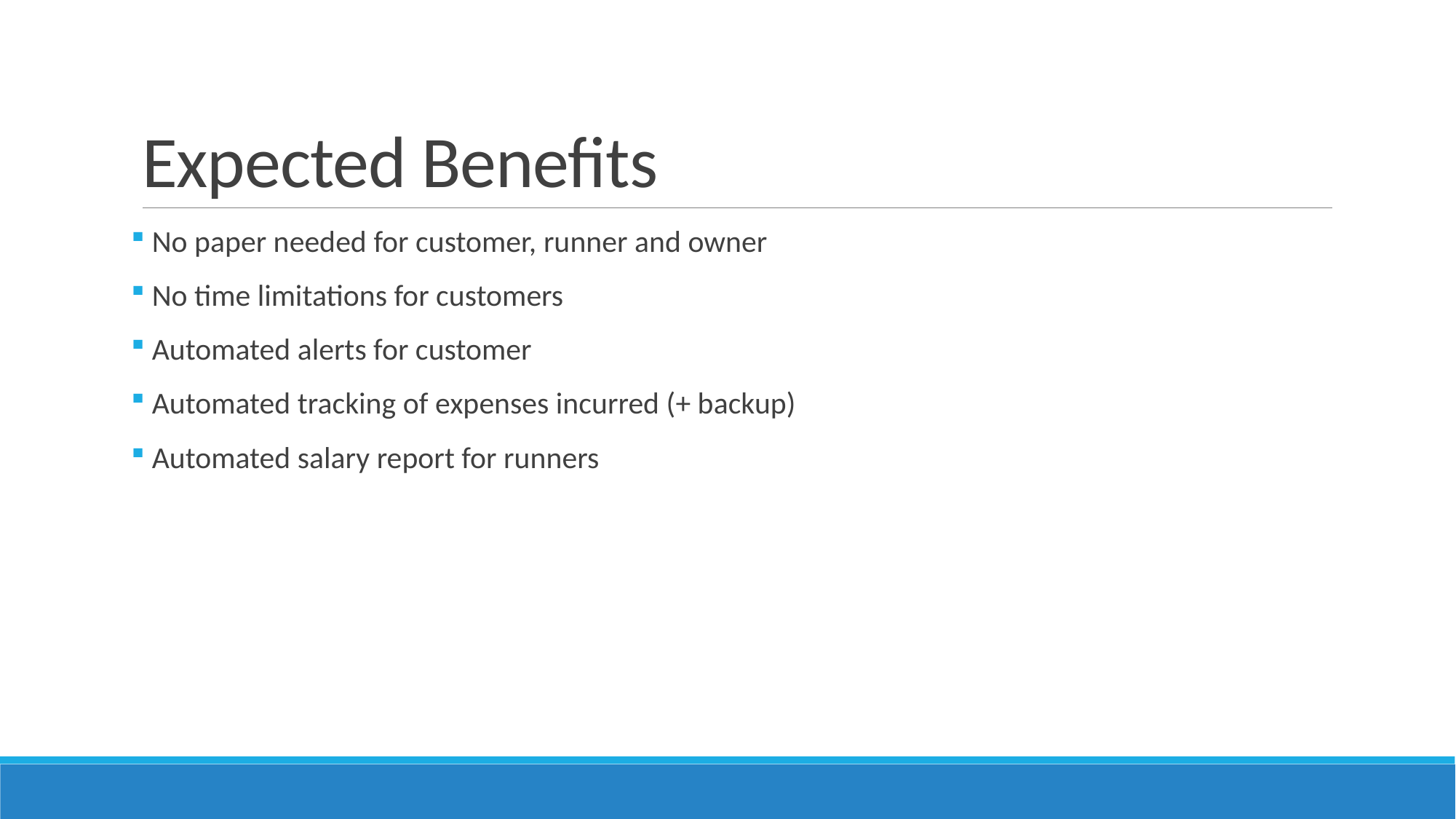

# Expected Benefits
 No paper needed for customer, runner and owner
 No time limitations for customers
 Automated alerts for customer
 Automated tracking of expenses incurred (+ backup)
 Automated salary report for runners